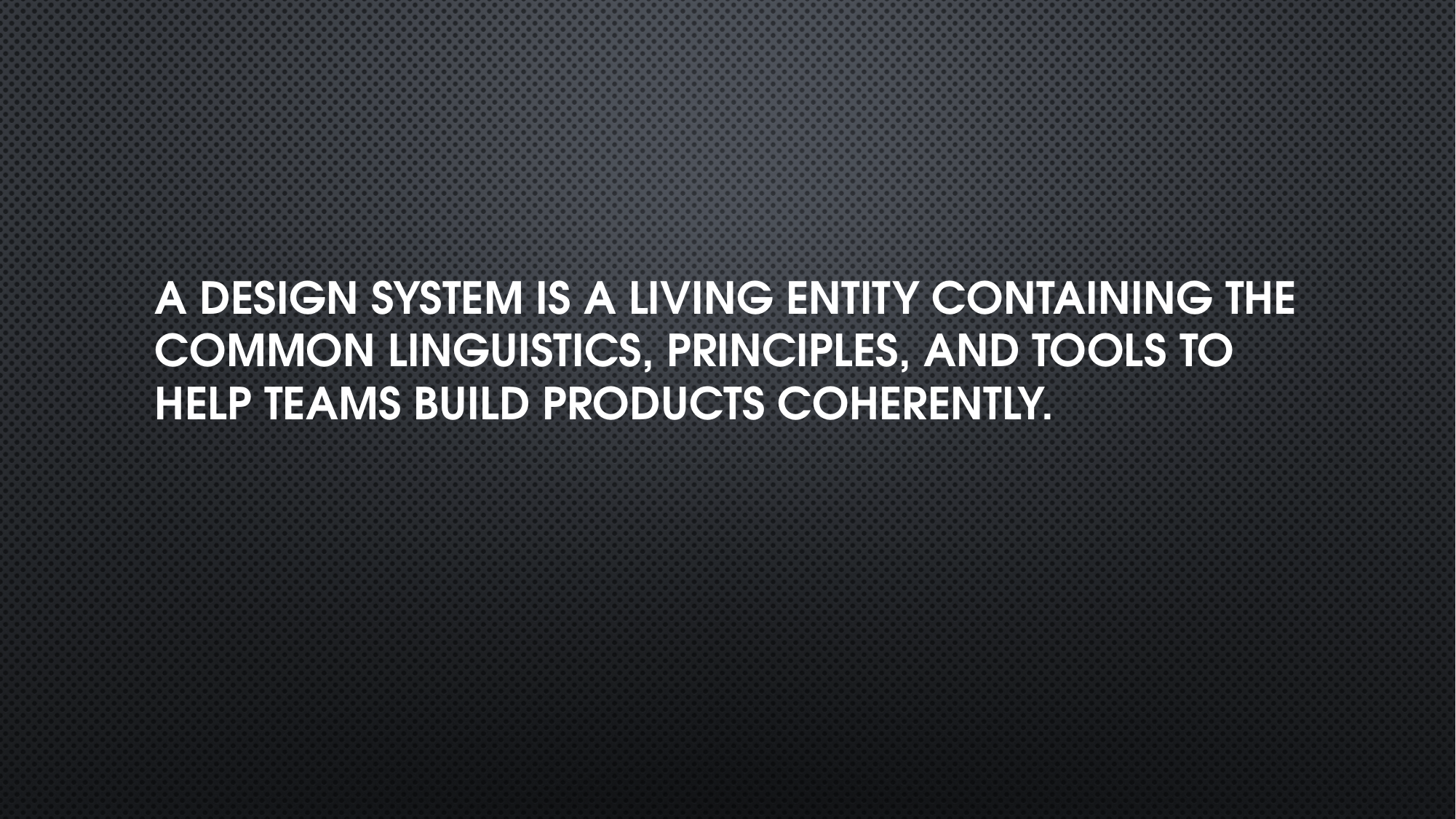

# A design system is a living entity containing the common linguistics, principles, and tools to help teams build products coherently.